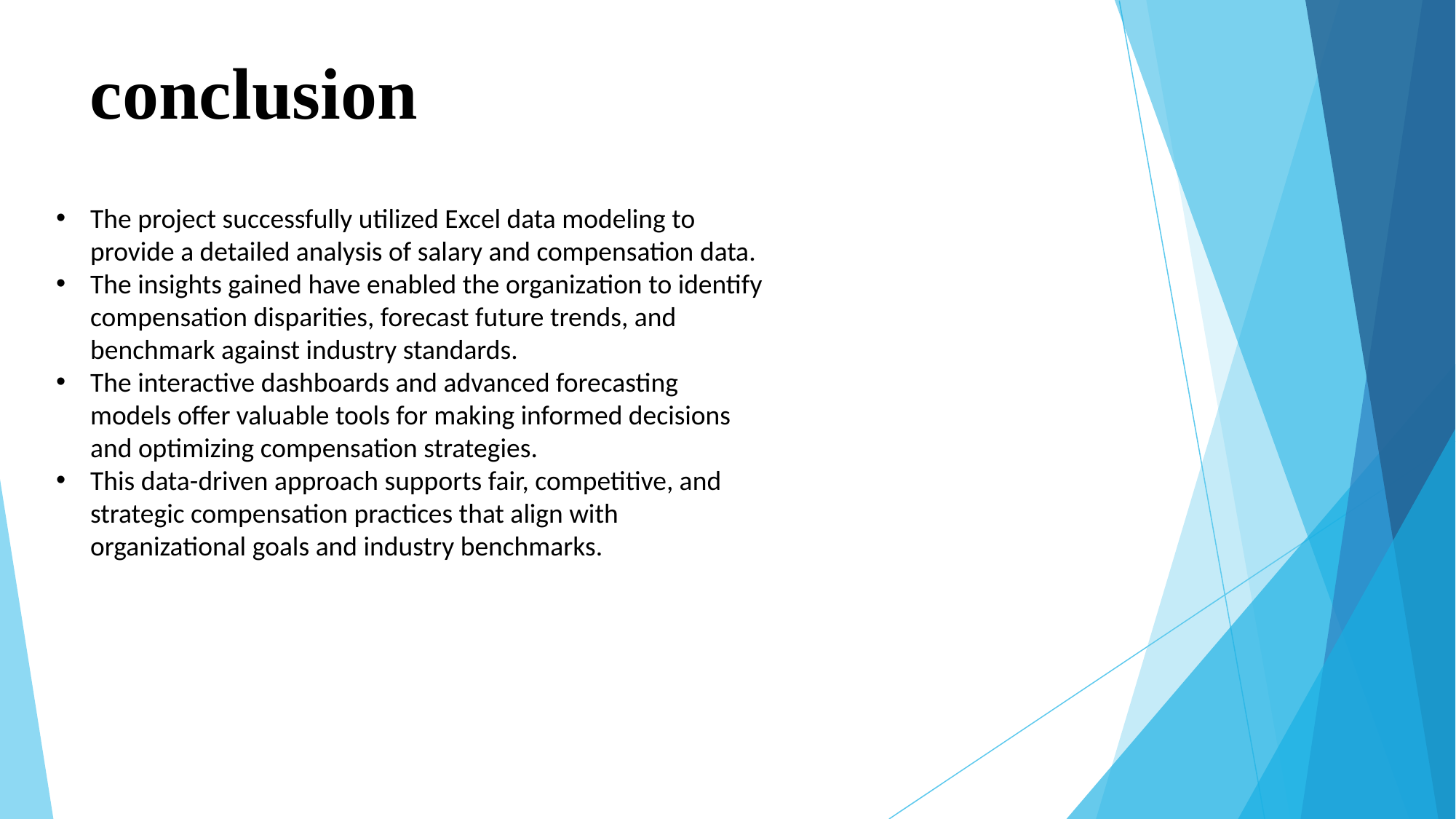

# conclusion
The project successfully utilized Excel data modeling to provide a detailed analysis of salary and compensation data.
The insights gained have enabled the organization to identify compensation disparities, forecast future trends, and benchmark against industry standards.
The interactive dashboards and advanced forecasting models offer valuable tools for making informed decisions and optimizing compensation strategies.
This data-driven approach supports fair, competitive, and strategic compensation practices that align with organizational goals and industry benchmarks.